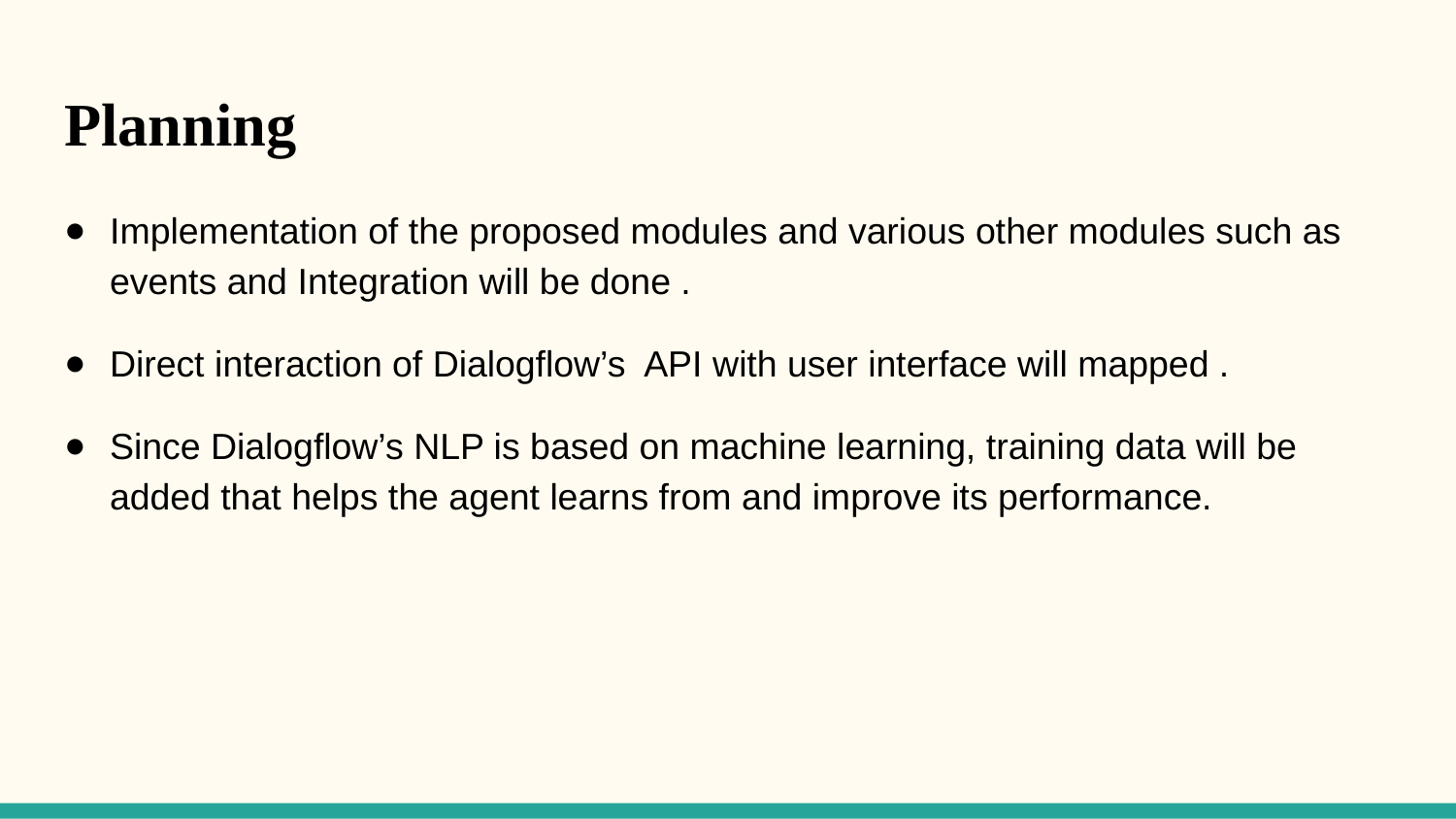

# Planning
Implementation of the proposed modules and various other modules such as events and Integration will be done .
Direct interaction of Dialogflow’s  API with user interface will mapped .
Since Dialogflow’s NLP is based on machine learning, training data will be added that helps the agent learns from and improve its performance.